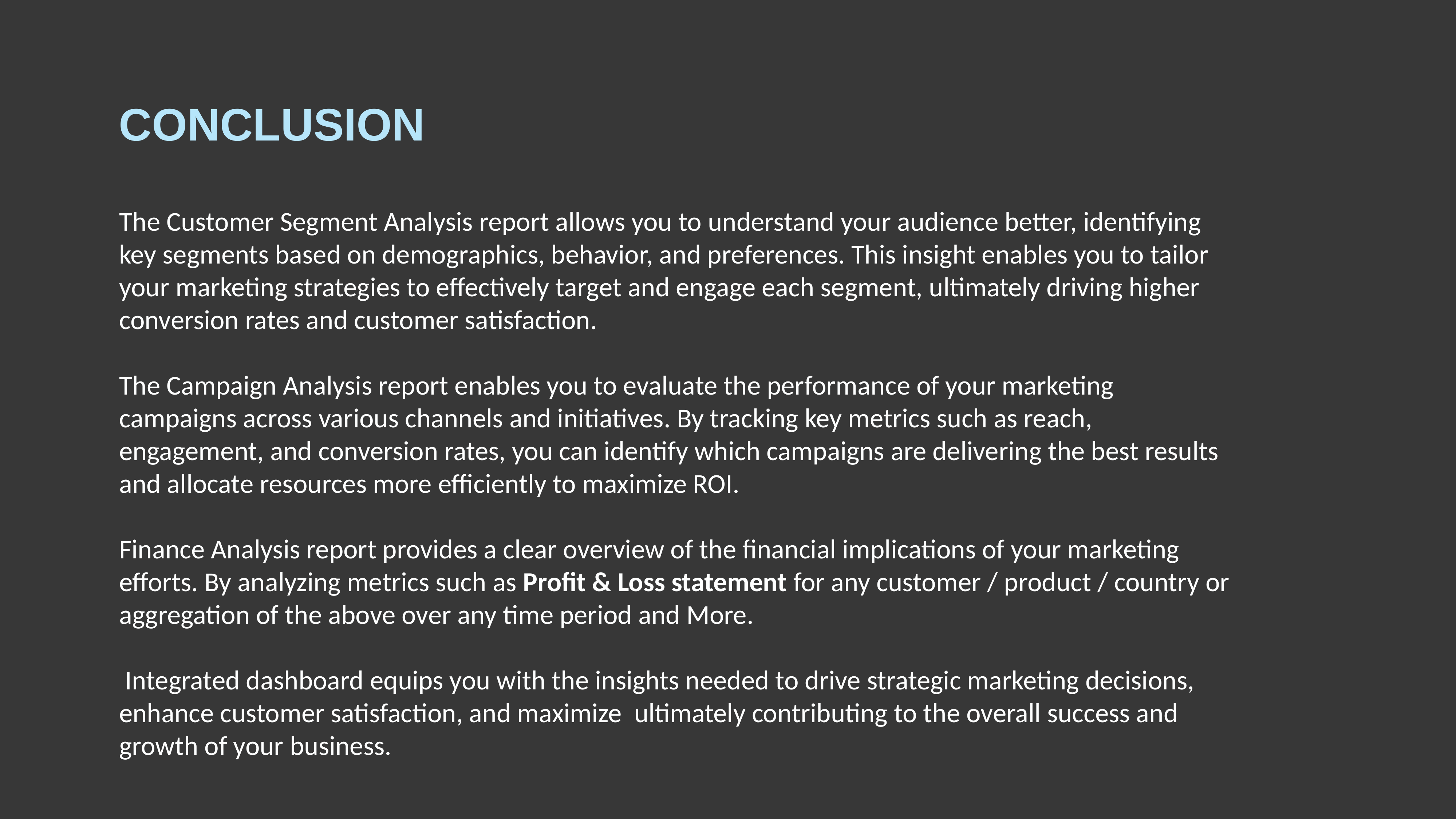

CONCLUSION

The Customer Segment Analysis report allows you to understand your audience better, identifying key segments based on demographics, behavior, and preferences. This insight enables you to tailor your marketing strategies to effectively target and engage each segment, ultimately driving higher conversion rates and customer satisfaction.

The Campaign Analysis report enables you to evaluate the performance of your marketing campaigns across various channels and initiatives. By tracking key metrics such as reach, engagement, and conversion rates, you can identify which campaigns are delivering the best results and allocate resources more efficiently to maximize ROI.

Finance Analysis report provides a clear overview of the financial implications of your marketing efforts. By analyzing metrics such as Profit & Loss statement for any customer / product / country or aggregation of the above over any time period and More.

 Integrated dashboard equips you with the insights needed to drive strategic marketing decisions, enhance customer satisfaction, and maximize  ultimately contributing to the overall success and growth of your business.